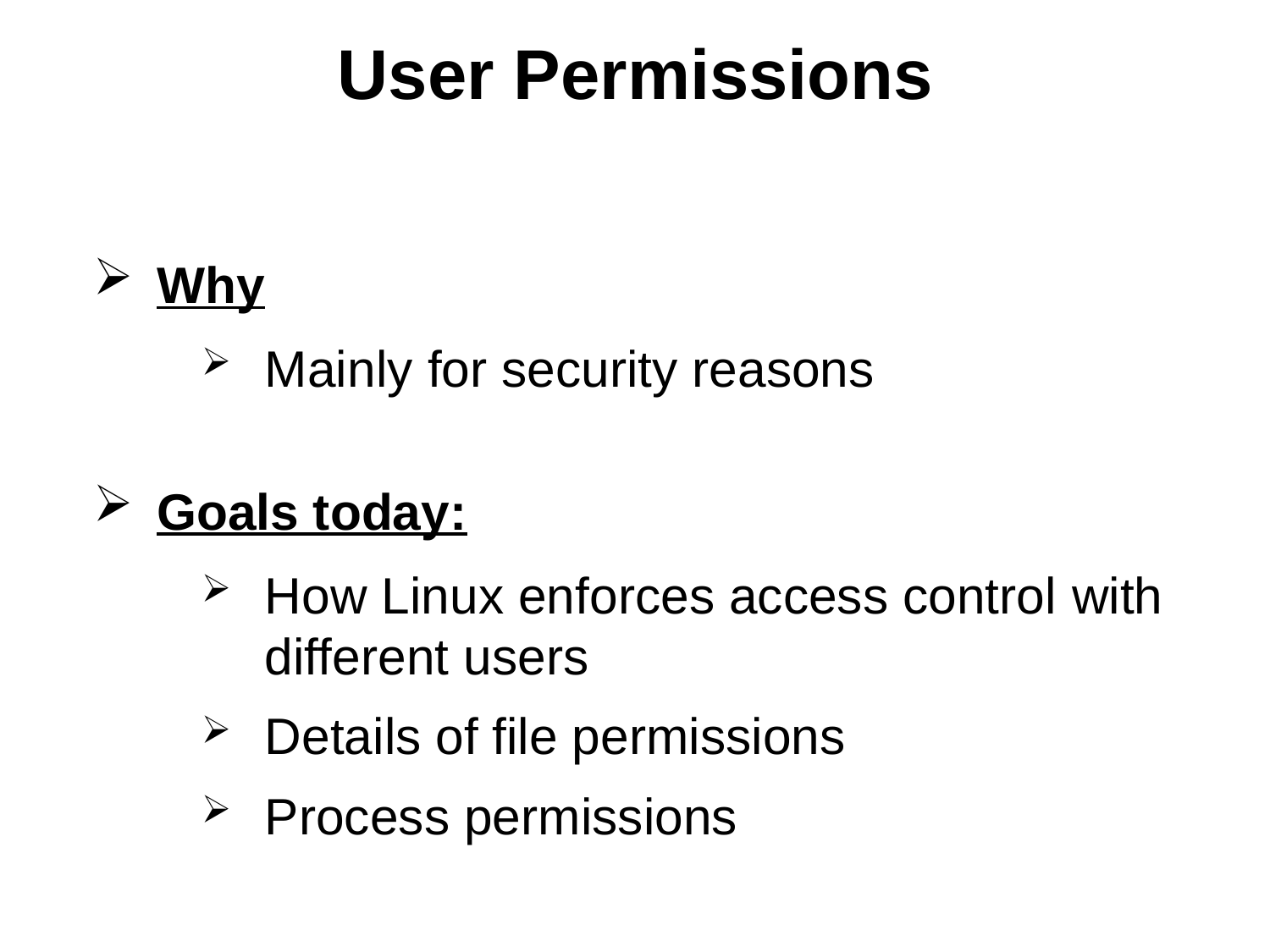

User Permissions

Why
Mainly for security reasons

Goals today:
How Linux enforces access control with different users
Details of file permissions
Process permissions